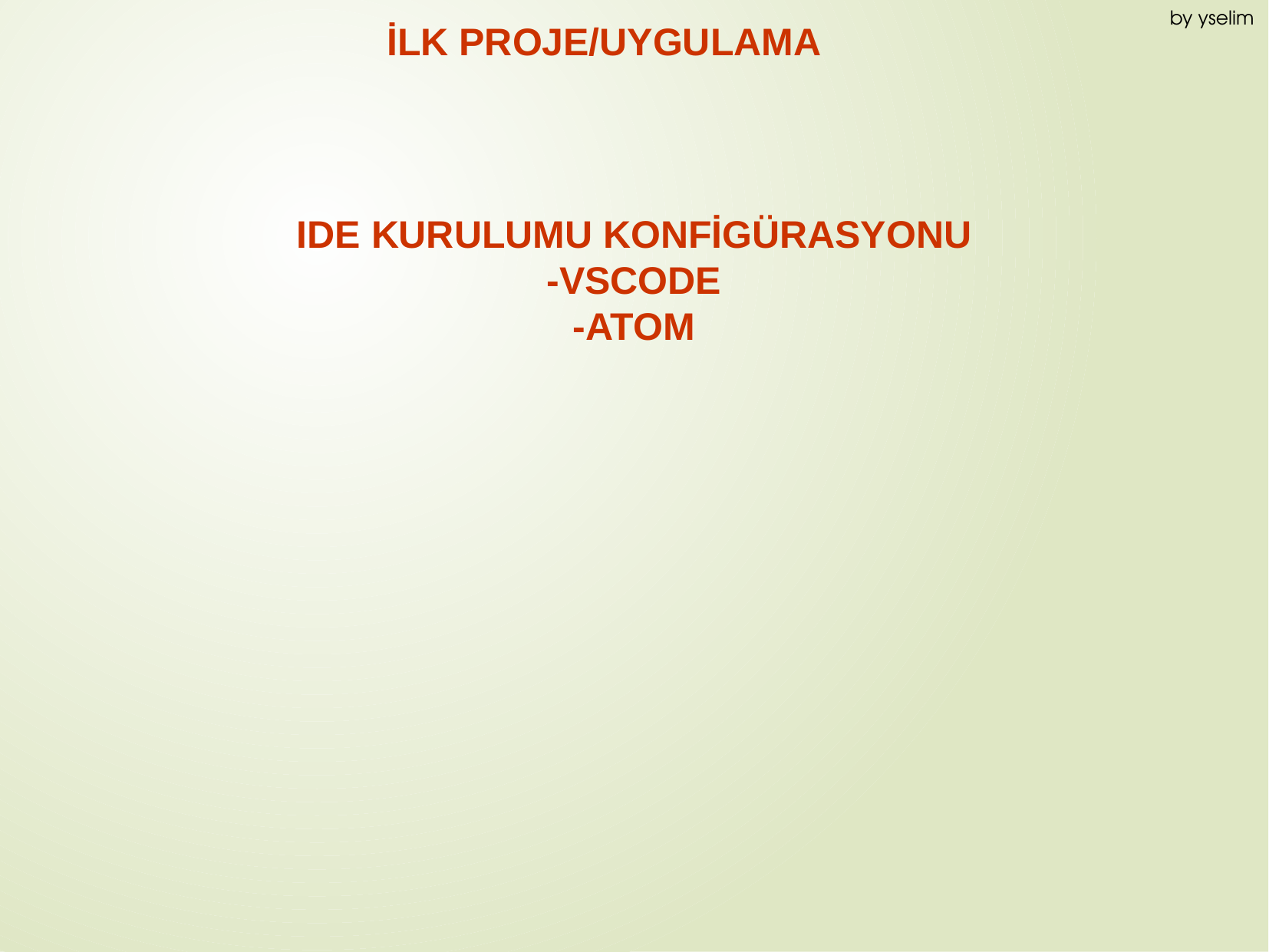

by yselim
İLK PROJE/UYGULAMA
IDE KURULUMU KONFİGÜRASYONU
-VSCODE
-ATOM